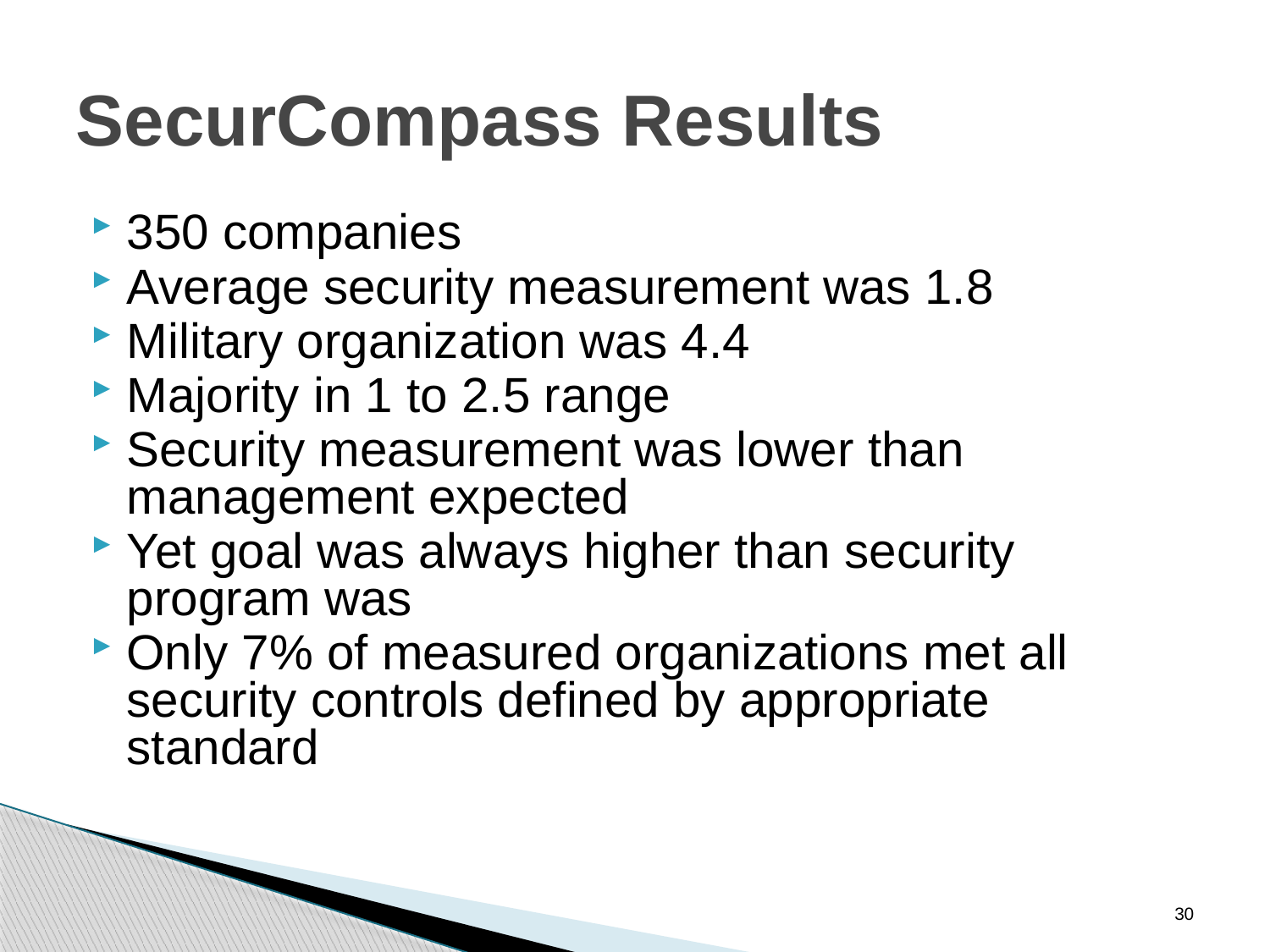

# SecurCompass Results
350 companies
Average security measurement was 1.8
Military organization was 4.4
Majority in 1 to 2.5 range
Security measurement was lower than management expected
Yet goal was always higher than security program was
Only 7% of measured organizations met all security controls defined by appropriate standard
30